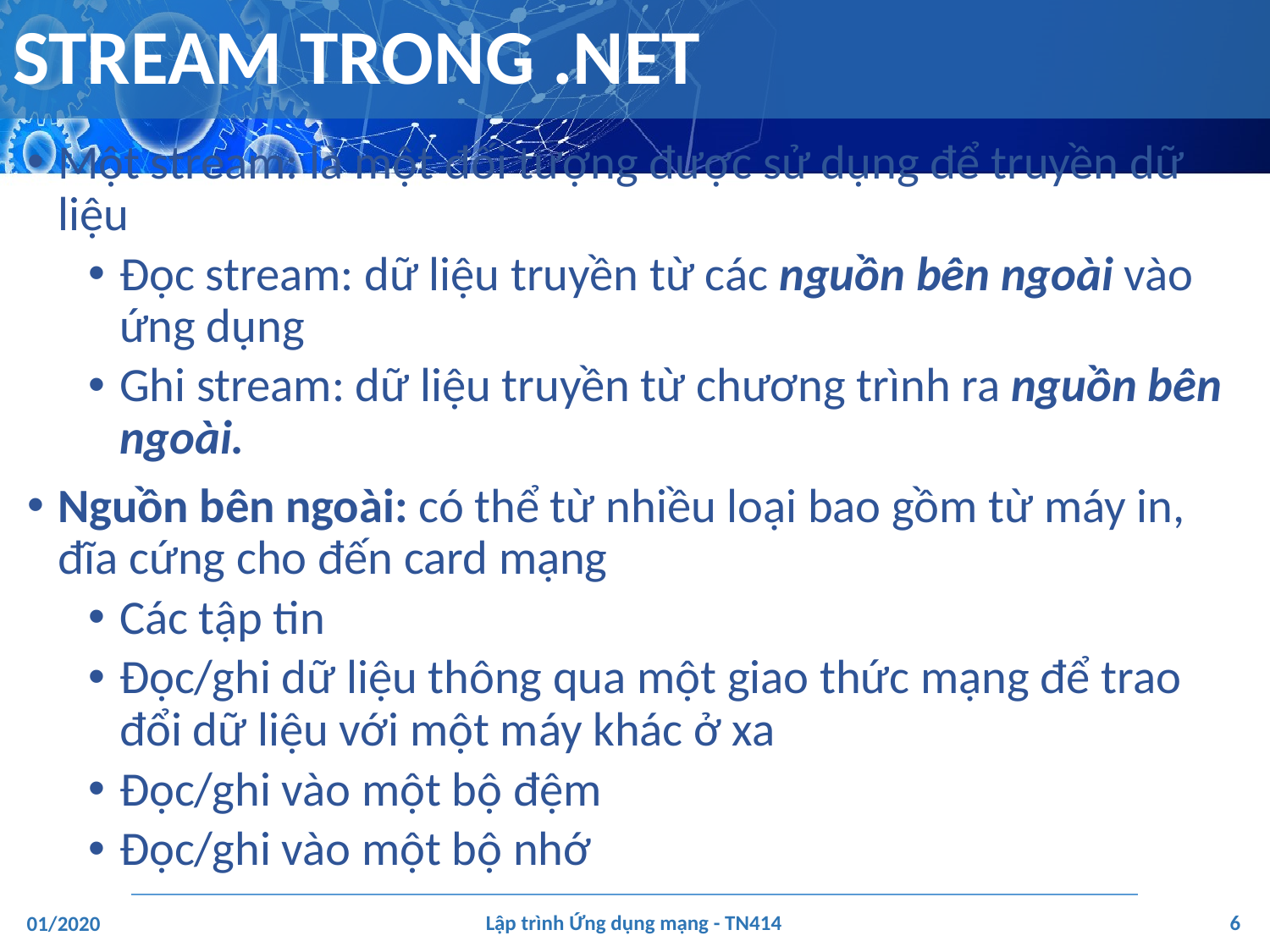

# STREAM TRONG .NET
Một stream: là một đối tượng được sử dụng để truyền dữ liệu
Đọc stream: dữ liệu truyền từ các nguồn bên ngoài vào ứng dụng
Ghi stream: dữ liệu truyền từ chương trình ra nguồn bên ngoài.
Nguồn bên ngoài: có thể từ nhiều loại bao gồm từ máy in, đĩa cứng cho đến card mạng
Các tập tin
Đọc/ghi dữ liệu thông qua một giao thức mạng để trao đổi dữ liệu với một máy khác ở xa
Đọc/ghi vào một bộ đệm
Đọc/ghi vào một bộ nhớ
6
Lập trình Ứng dụng mạng - TN414
01/2020